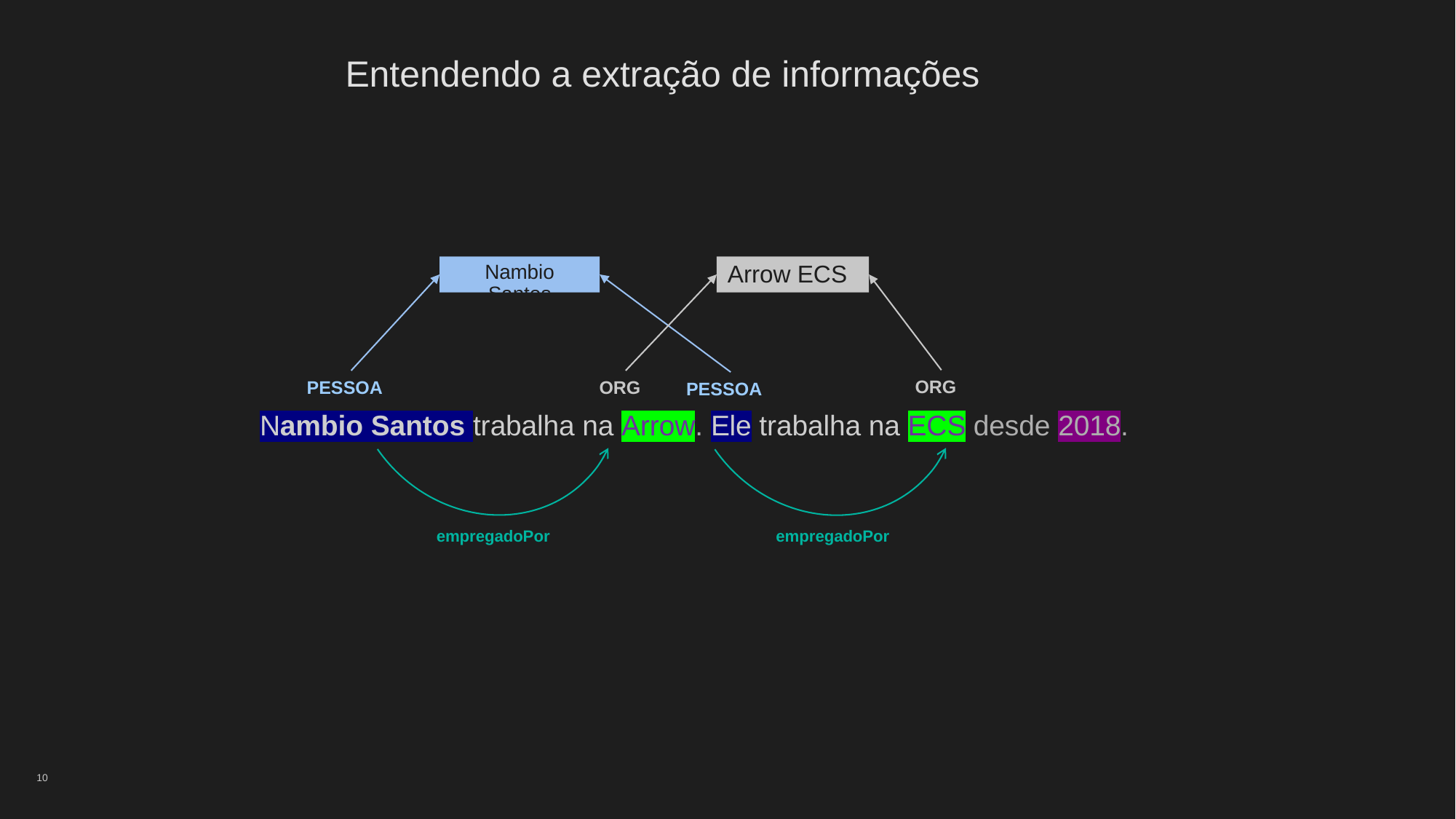

Entendendo a extração de informações

Nambio Santos
Arrow ECS
ORG
PESSOA
ORG
PESSOA
Nambio Santos trabalha na Arrow. Ele trabalha na ECS desde 2018.
empregadoPor
empregadoPor
10